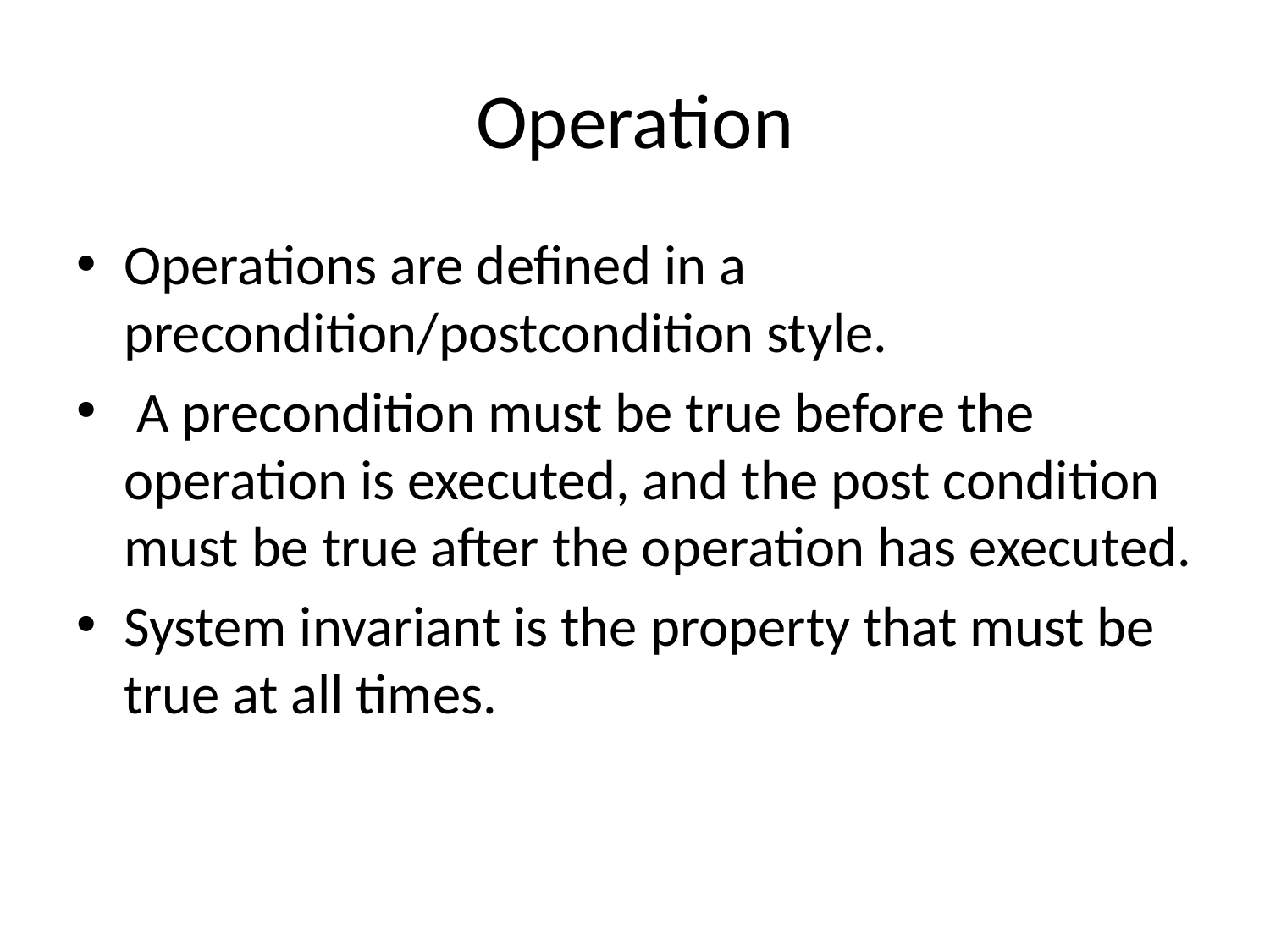

# Operation
Operations are defined in a precondition/postcondition style.
 A precondition must be true before the operation is executed, and the post condition must be true after the operation has executed.
System invariant is the property that must be true at all times.